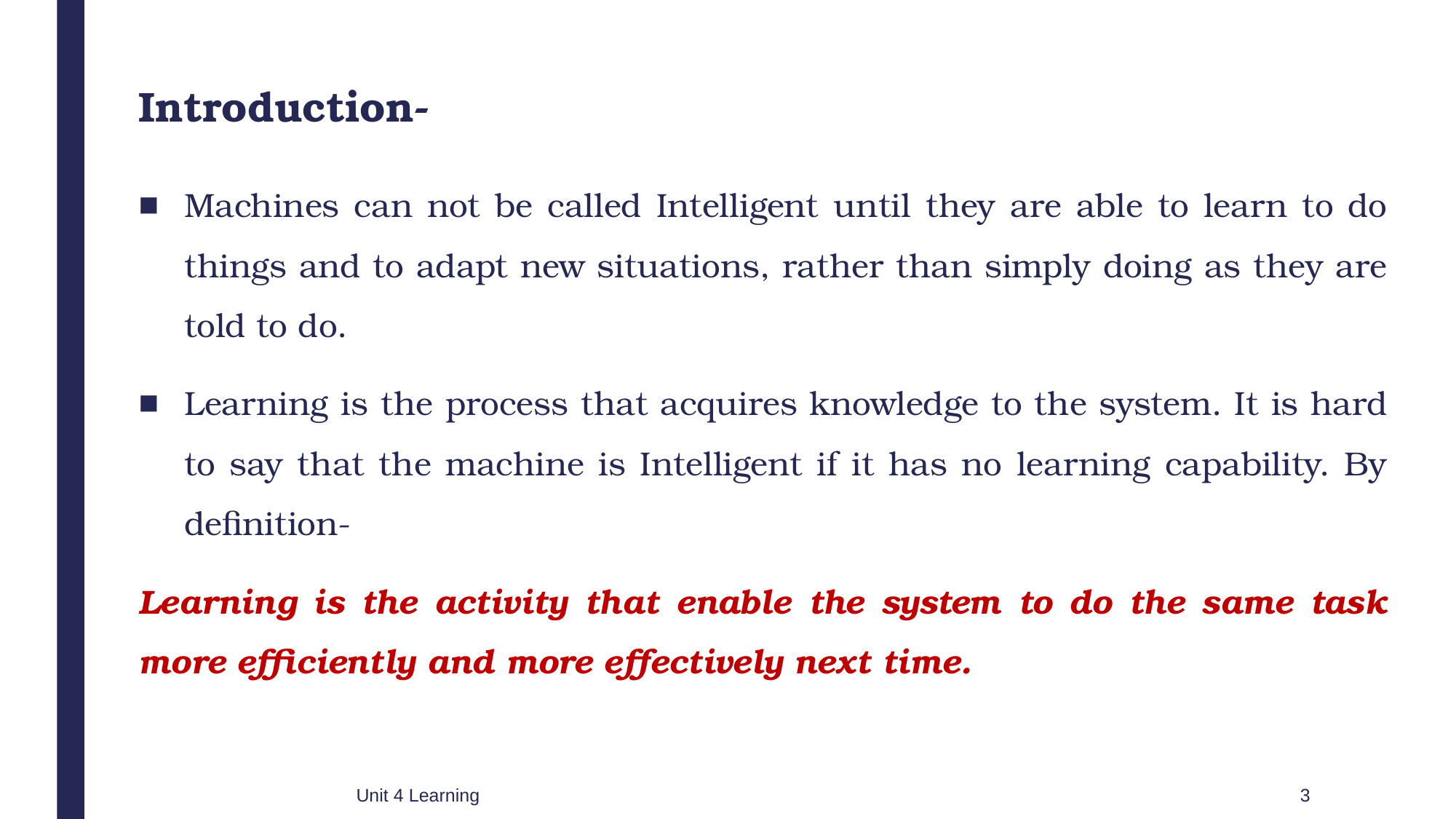

# Introduction-
Machines can not be called Intelligent until they are able to learn to do things and to adapt new situations, rather than simply doing as they are told to do.
Learning is the process that acquires knowledge to the system. It is hard to say that the machine is Intelligent if it has no learning capability. By definition-
Learning is the activity that enable the system to do the same task more efficiently and more effectively next time.
Unit 4 Learning
3